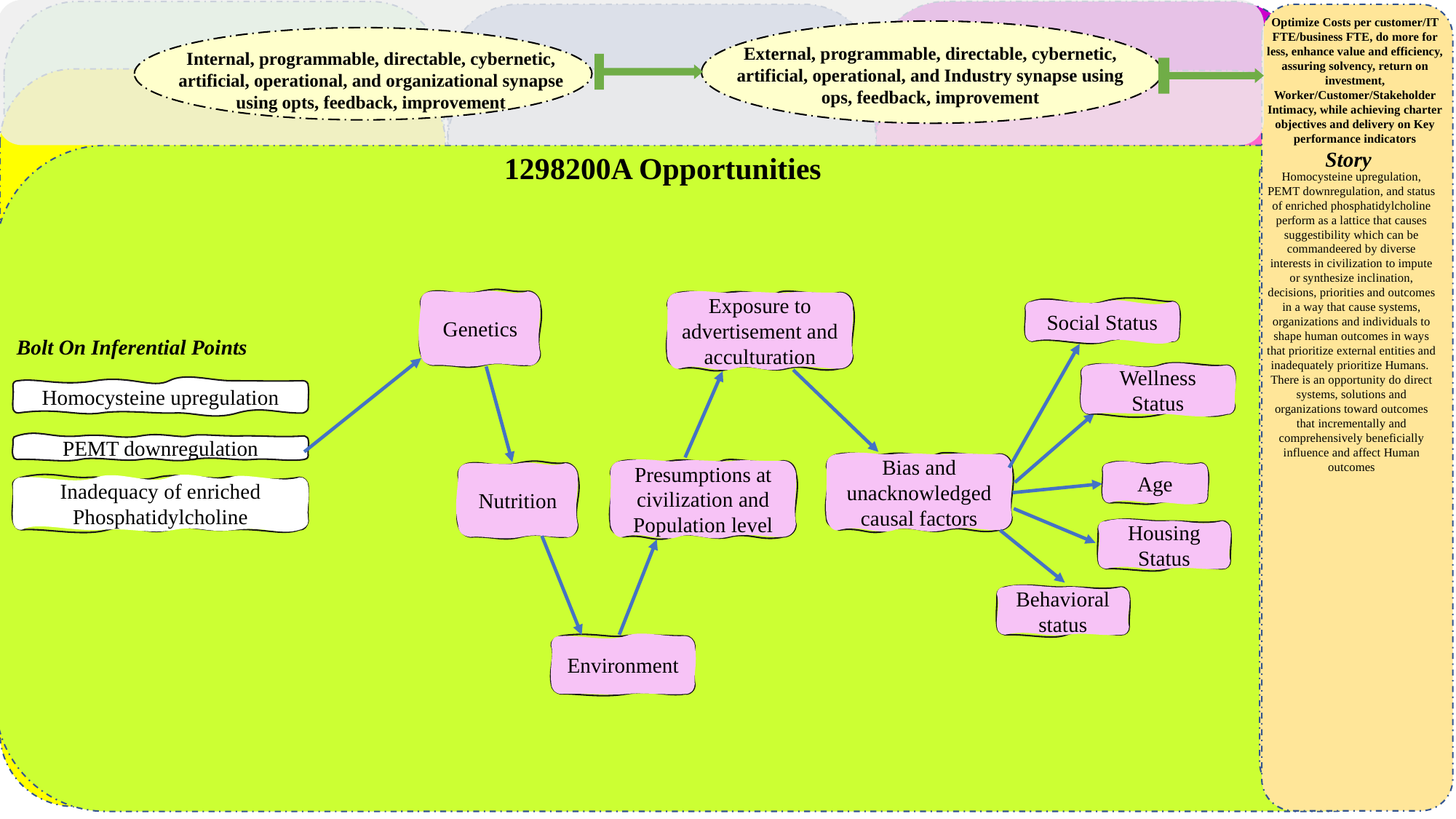

z
z
z

Optimize Costs per customer/IT FTE/business FTE, do more for less, enhance value and efficiency, assuring solvency, return on investment, Worker/Customer/Stakeholder Intimacy, while achieving charter objectives and delivery on Key performance indicators

External, programmable, directable, cybernetic, artificial, operational, and Industry synapse using ops, feedback, improvement
Internal, programmable, directable, cybernetic, artificial, operational, and organizational synapse using opts, feedback, improvement

z
z
z
Story

1298200A Opportunities

Homocysteine upregulation, PEMT downregulation, and status of enriched phosphatidylcholine perform as a lattice that causes suggestibility which can be commandeered by diverse interests in civilization to impute or synthesize inclination, decisions, priorities and outcomes in a way that cause systems, organizations and individuals to shape human outcomes in ways that prioritize external entities and inadequately prioritize Humans.  There is an opportunity do direct systems, solutions and organizations toward outcomes that incrementally and comprehensively beneficially influence and affect Human outcomes
Genetics
Exposure to advertisement and acculturation
Social Status
Bolt On Inferential Points
Wellness Status
Homocysteine upregulation
PEMT downregulation
Inadequacy of enriched Phosphatidylcholine
Bias and unacknowledged causal factors
Presumptions at civilization and Population level
Nutrition
Age
Housing Status
Behavioral status
Environment